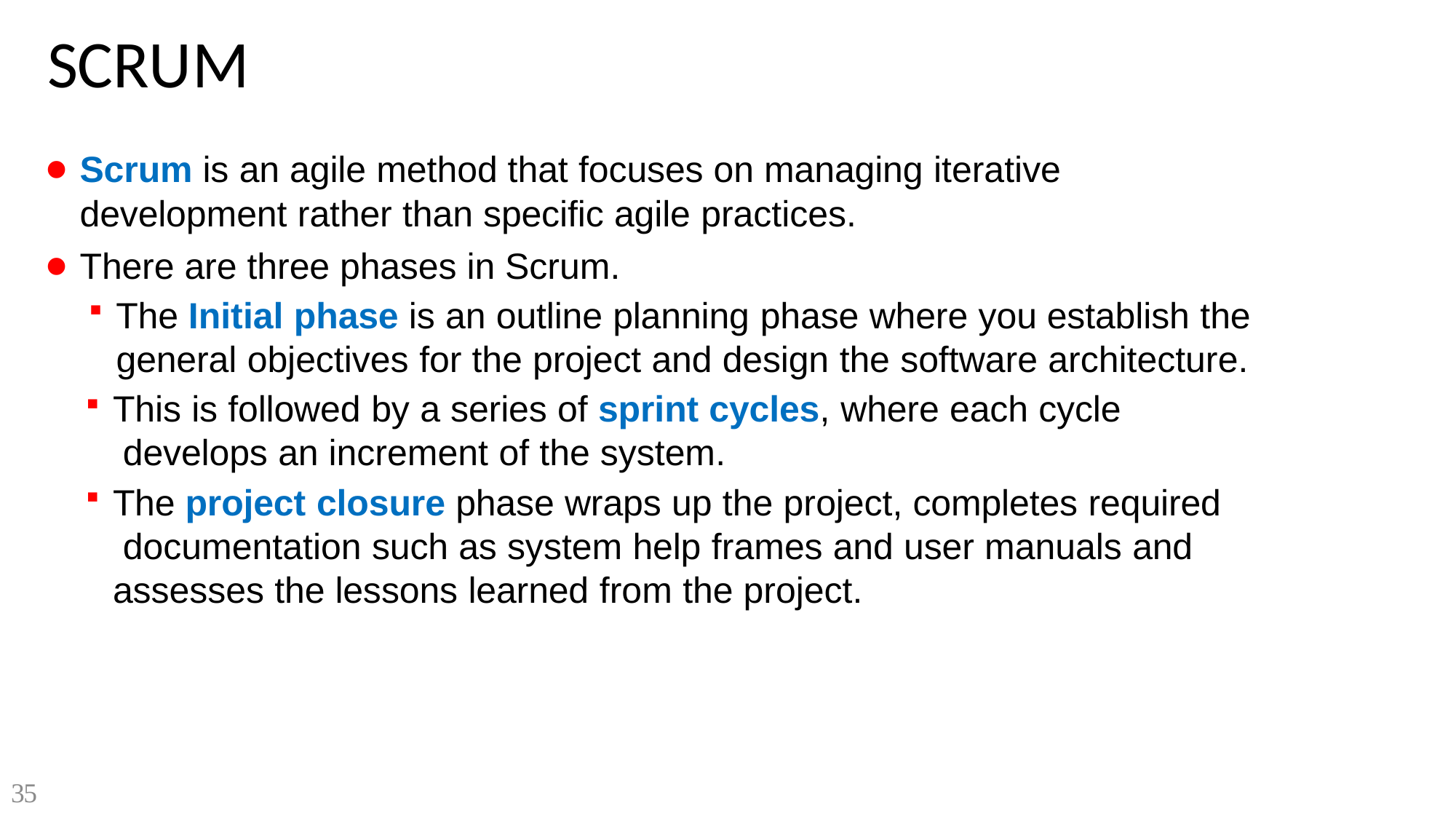

# SCRUM
Scrum is an agile method that focuses on managing iterative
development rather than specific agile practices.
There are three phases in Scrum.
The Initial phase is an outline planning phase where you establish the
general objectives for the project and design the software architecture.
This is followed by a series of sprint cycles, where each cycle  develops an increment of the system.
The project closure phase wraps up the project, completes required  documentation such as system help frames and user manuals and  assesses the lessons learned from the project.
35